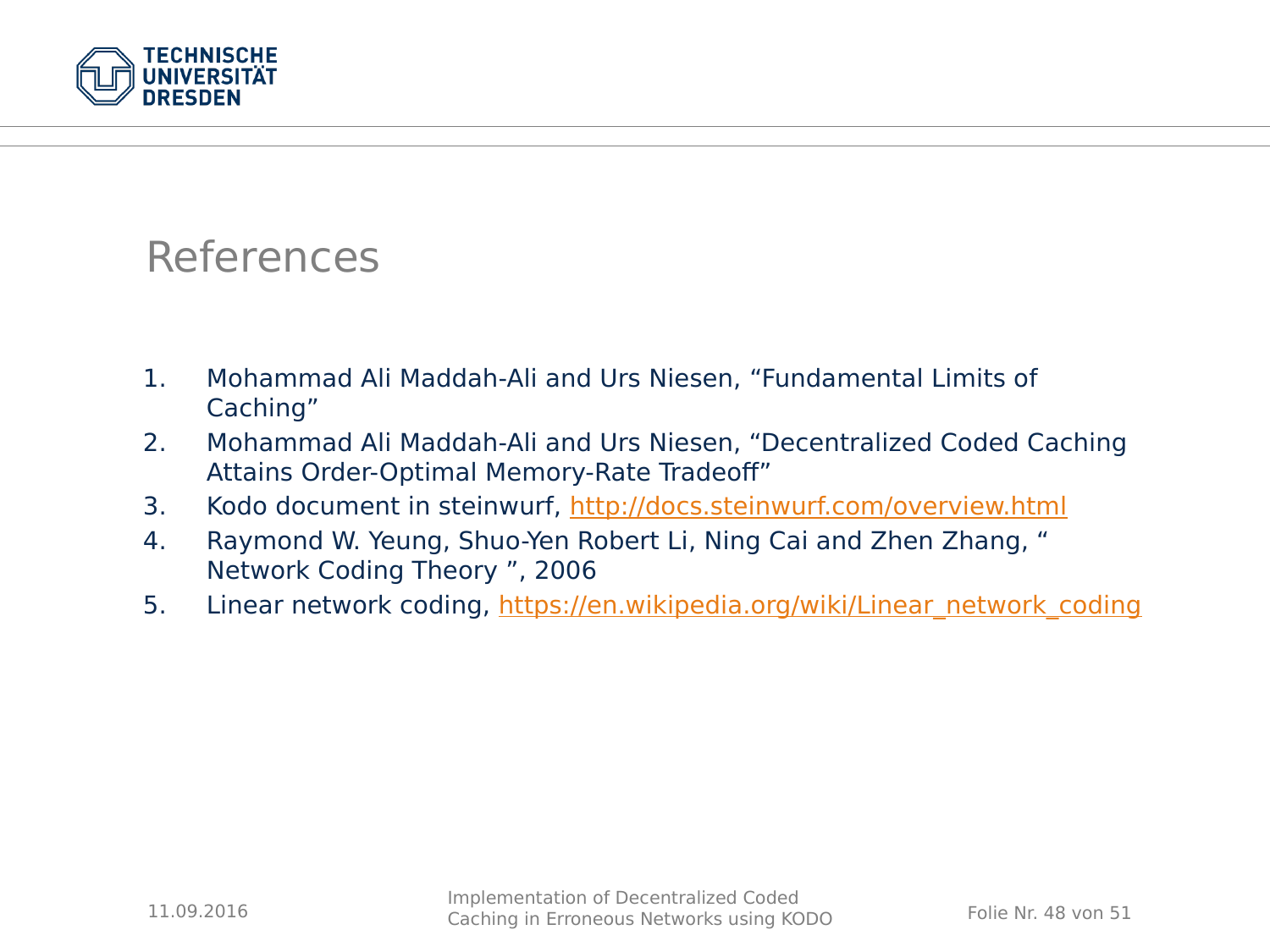

# References
Mohammad Ali Maddah-Ali and Urs Niesen, “Fundamental Limits of Caching”
Mohammad Ali Maddah-Ali and Urs Niesen, “Decentralized Coded Caching Attains Order-Optimal Memory-Rate Tradeoff”
Kodo document in steinwurf, http://docs.steinwurf.com/overview.html
Raymond W. Yeung, Shuo-Yen Robert Li, Ning Cai and Zhen Zhang, “ Network Coding Theory ”, 2006
Linear network coding, https://en.wikipedia.org/wiki/Linear_network_coding

11.09.2016